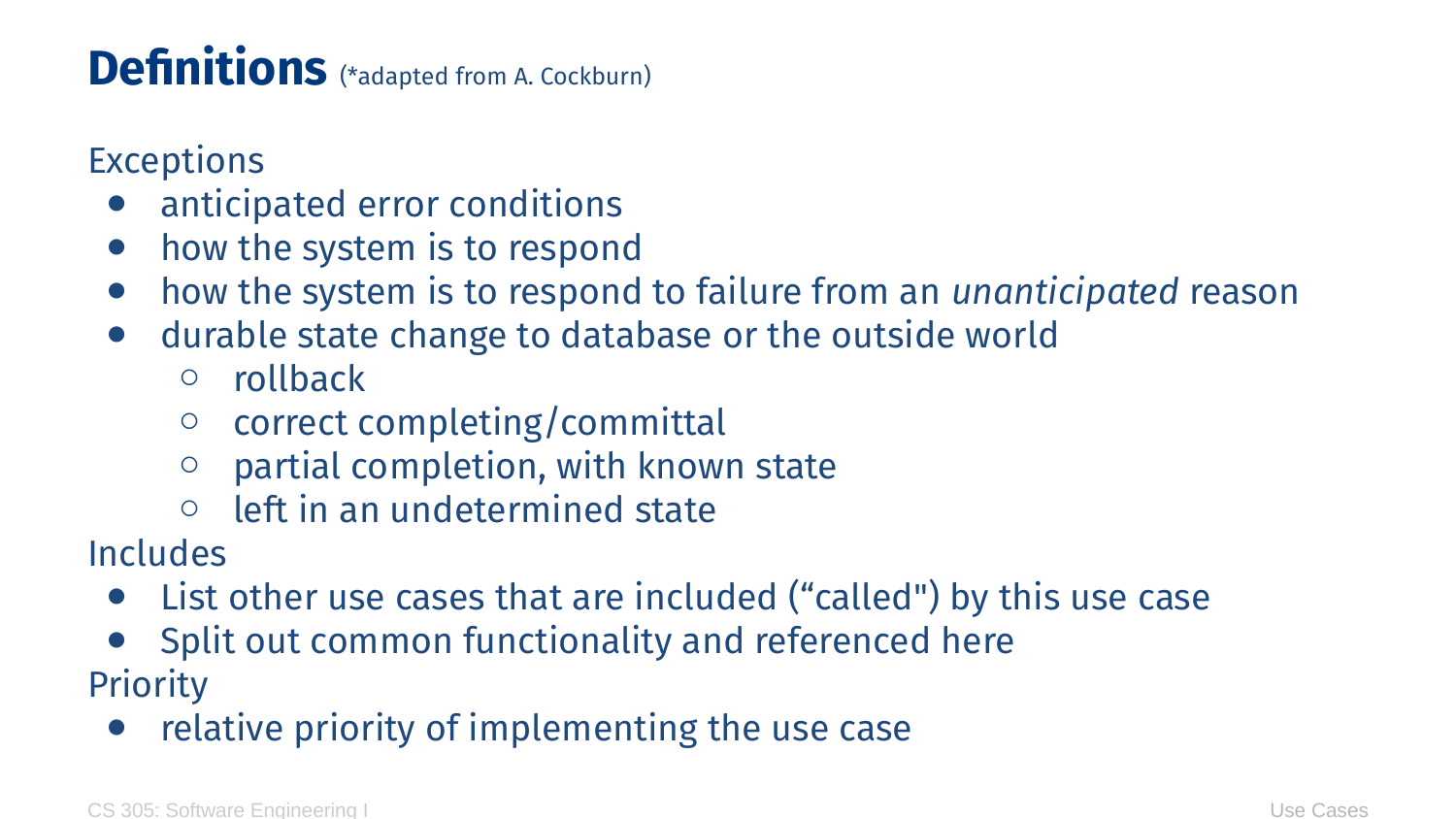

# Definitions (*adapted from A. Cockburn)
Exceptions
anticipated error conditions
how the system is to respond
how the system is to respond to failure from an unanticipated reason
durable state change to database or the outside world
rollback
correct completing/committal
partial completion, with known state
left in an undetermined state
Includes
List other use cases that are included (“called") by this use case
Split out common functionality and referenced here
Priority
relative priority of implementing the use case
CS 305: Software Engineering I
Use Cases